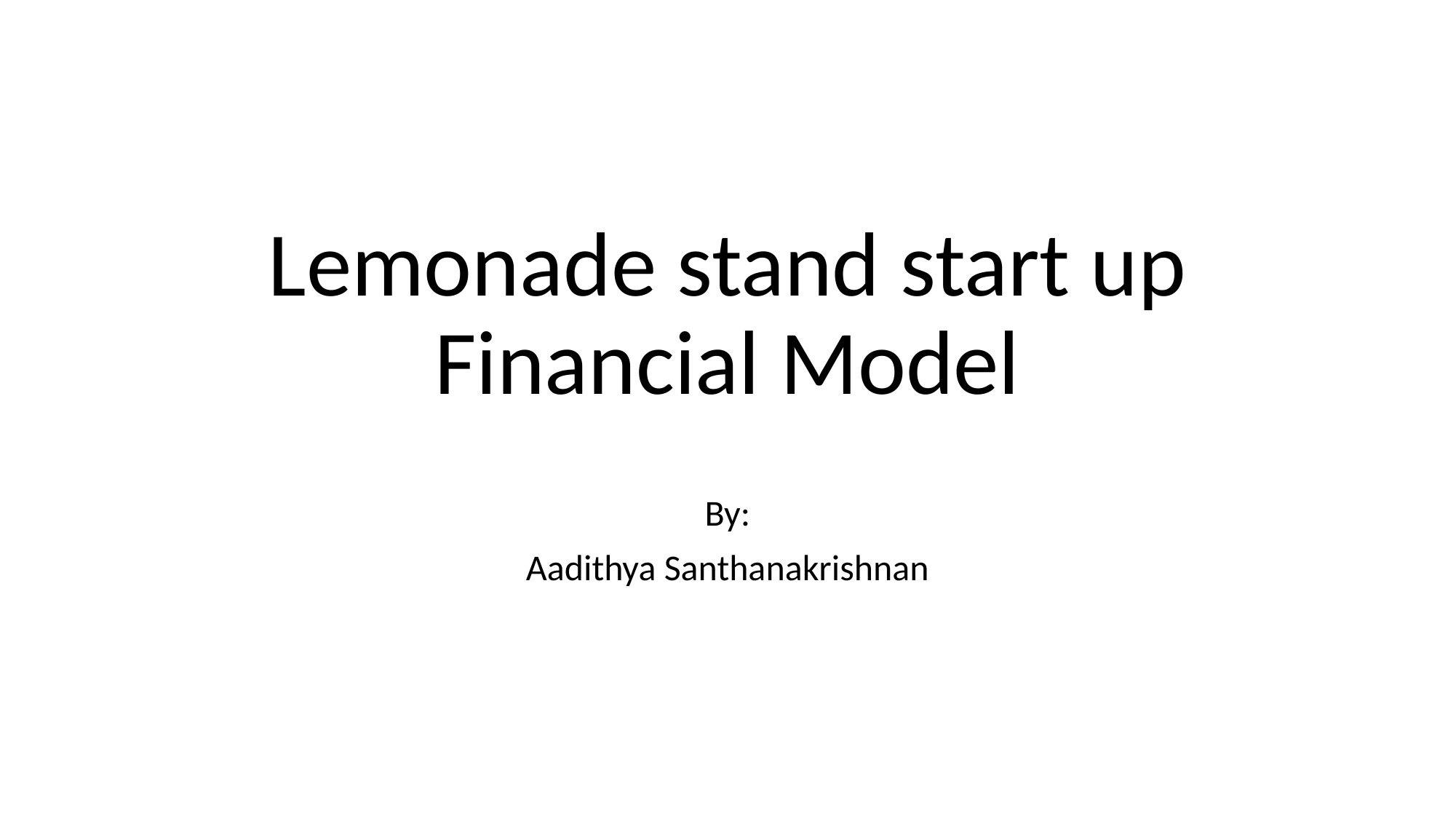

# Lemonade stand start up Financial Model

By:
Aadithya Santhanakrishnan